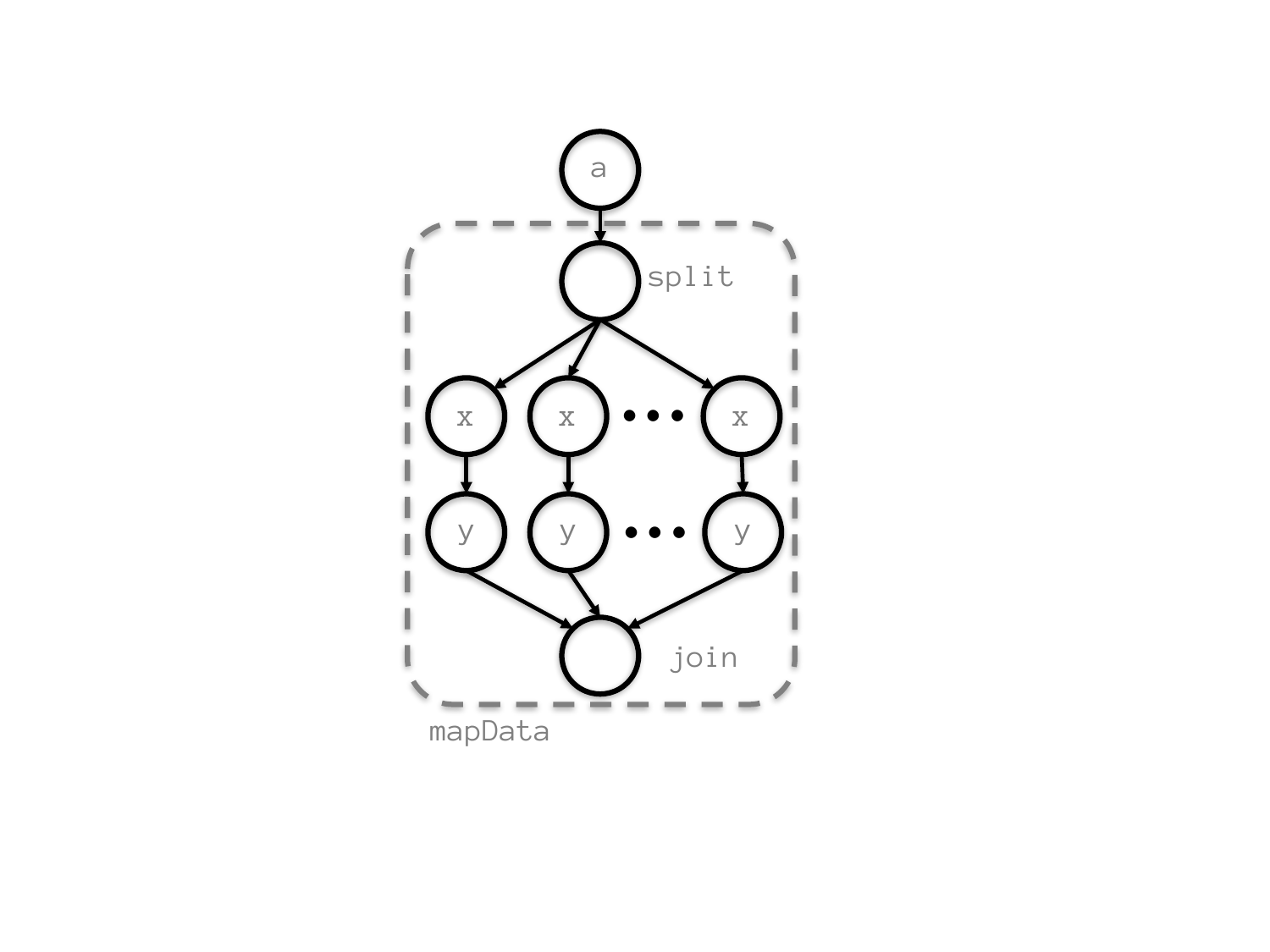

a

split
…

x
x
x
…

y
y
y

join
mapData